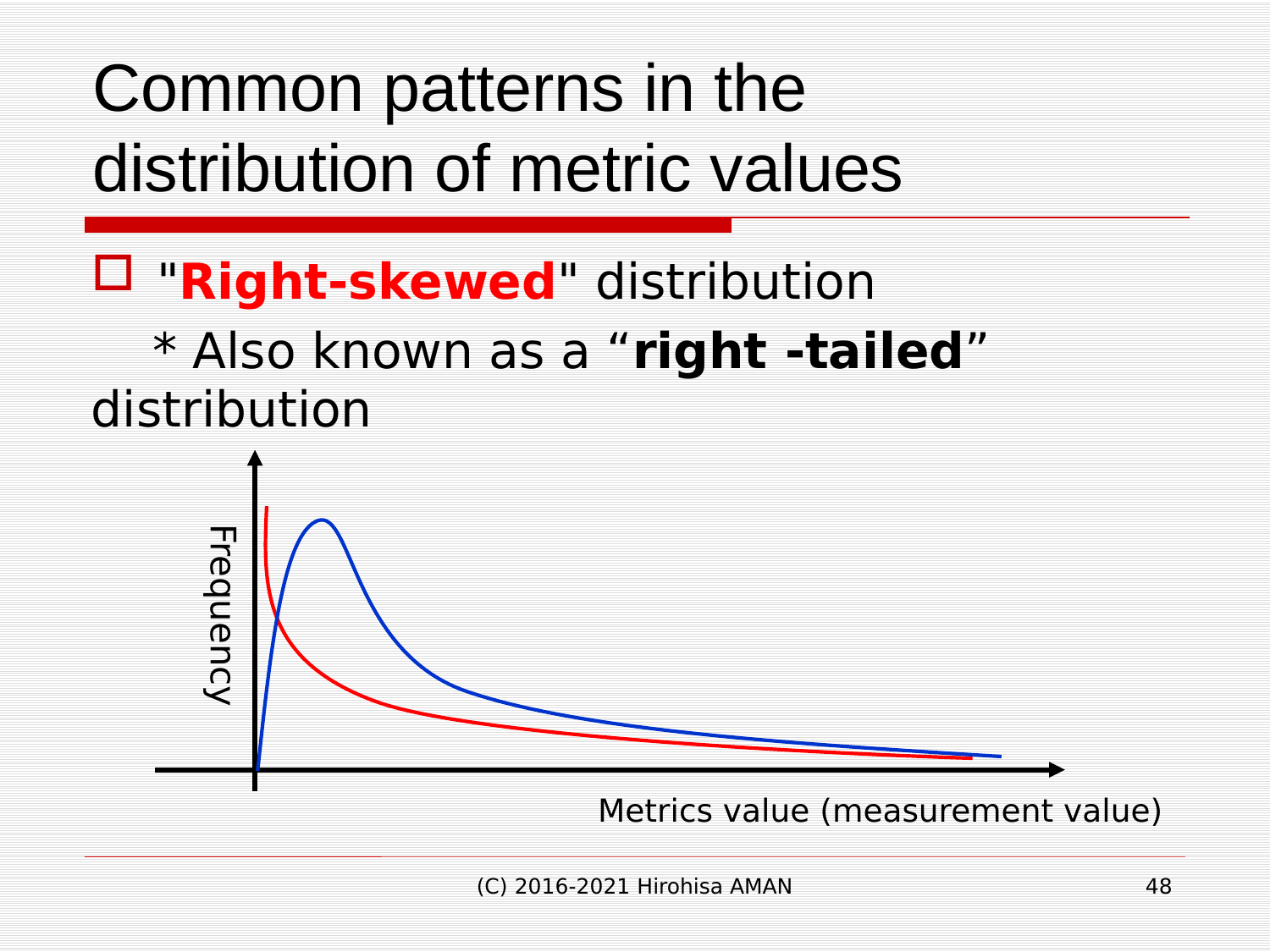

# Common patterns in the distribution of metric values
"Right-skewed" distribution
　* Also known as a “right -tailed” distribution

Frequency

Metrics value (measurement value)
(C) 2016-2021 Hirohisa AMAN
48